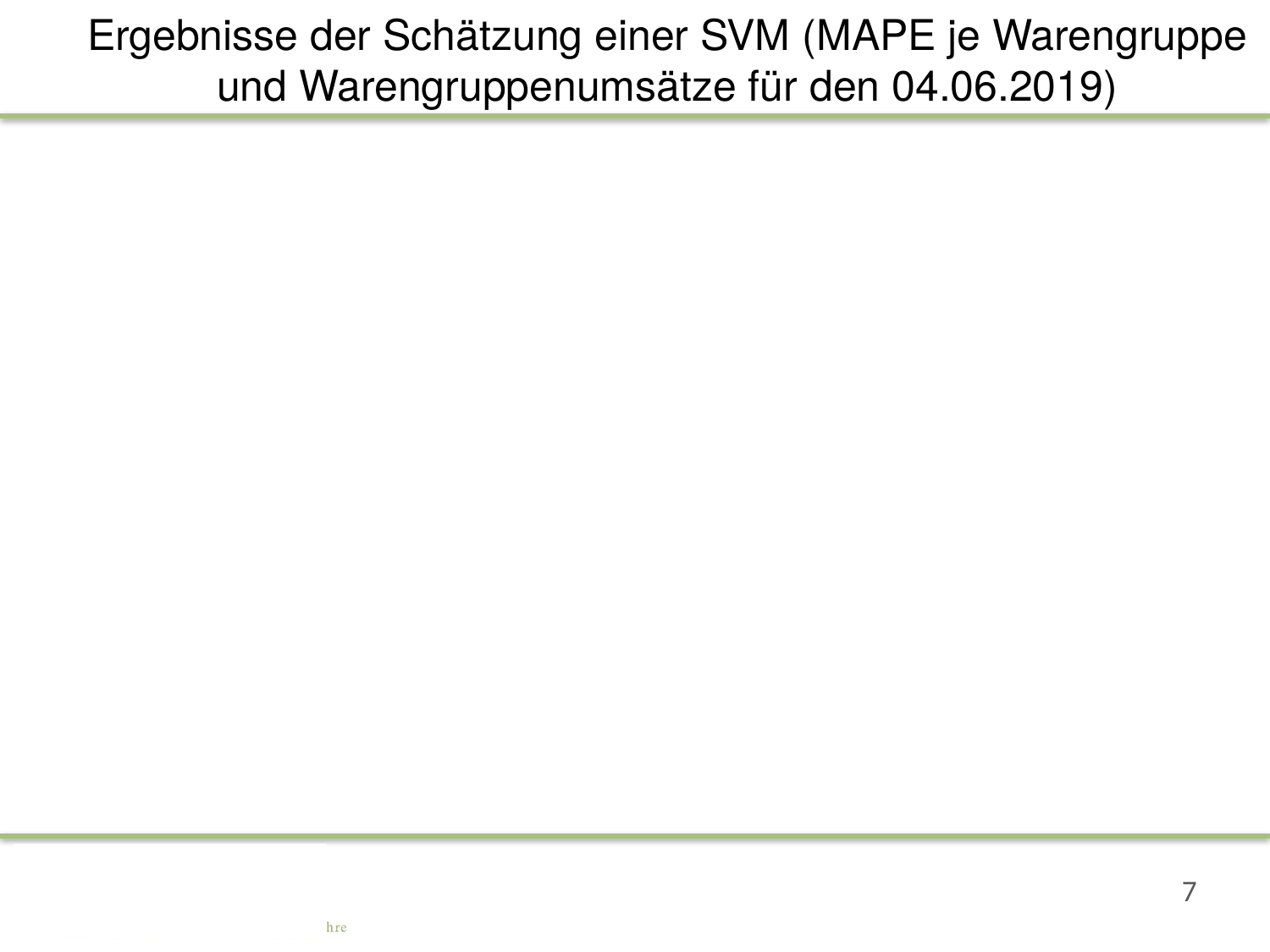

# Ergebnisse der Schätzung einer SVM (MAPE je Warengruppe und Warengruppenumsätze für den 04.06.2019)

7